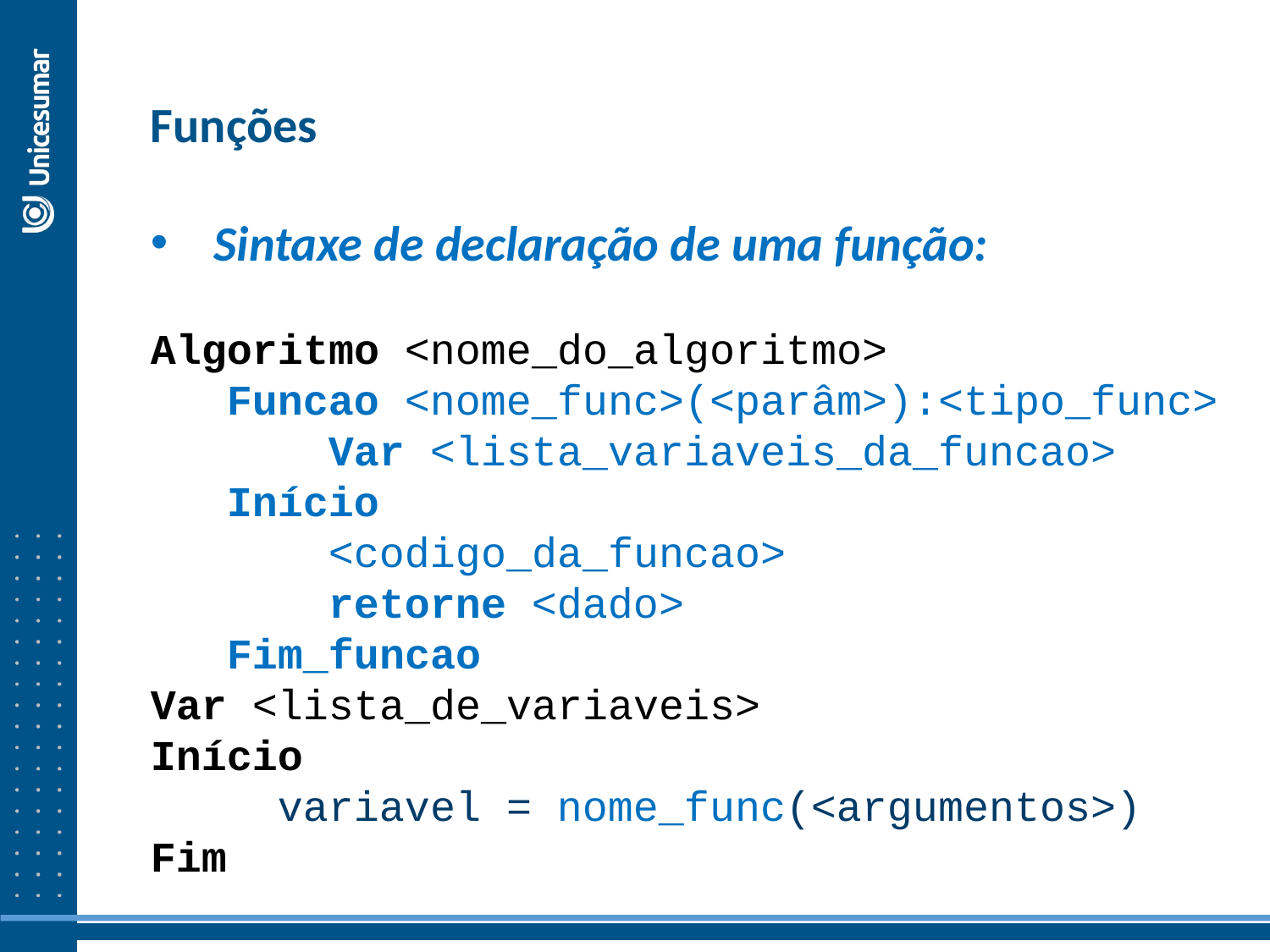

Funções
Sintaxe de declaração de uma função:

Algoritmo <nome_do_algoritmo>
   Funcao <nome_func>(<parâm>):<tipo_func>
	  Var <lista_variaveis_da_funcao>
   Início
	  <codigo_da_funcao>
	  retorne <dado>
   Fim_funcao
Var <lista_de_variaveis>
Início
	variavel = nome_func(<argumentos>)
Fim